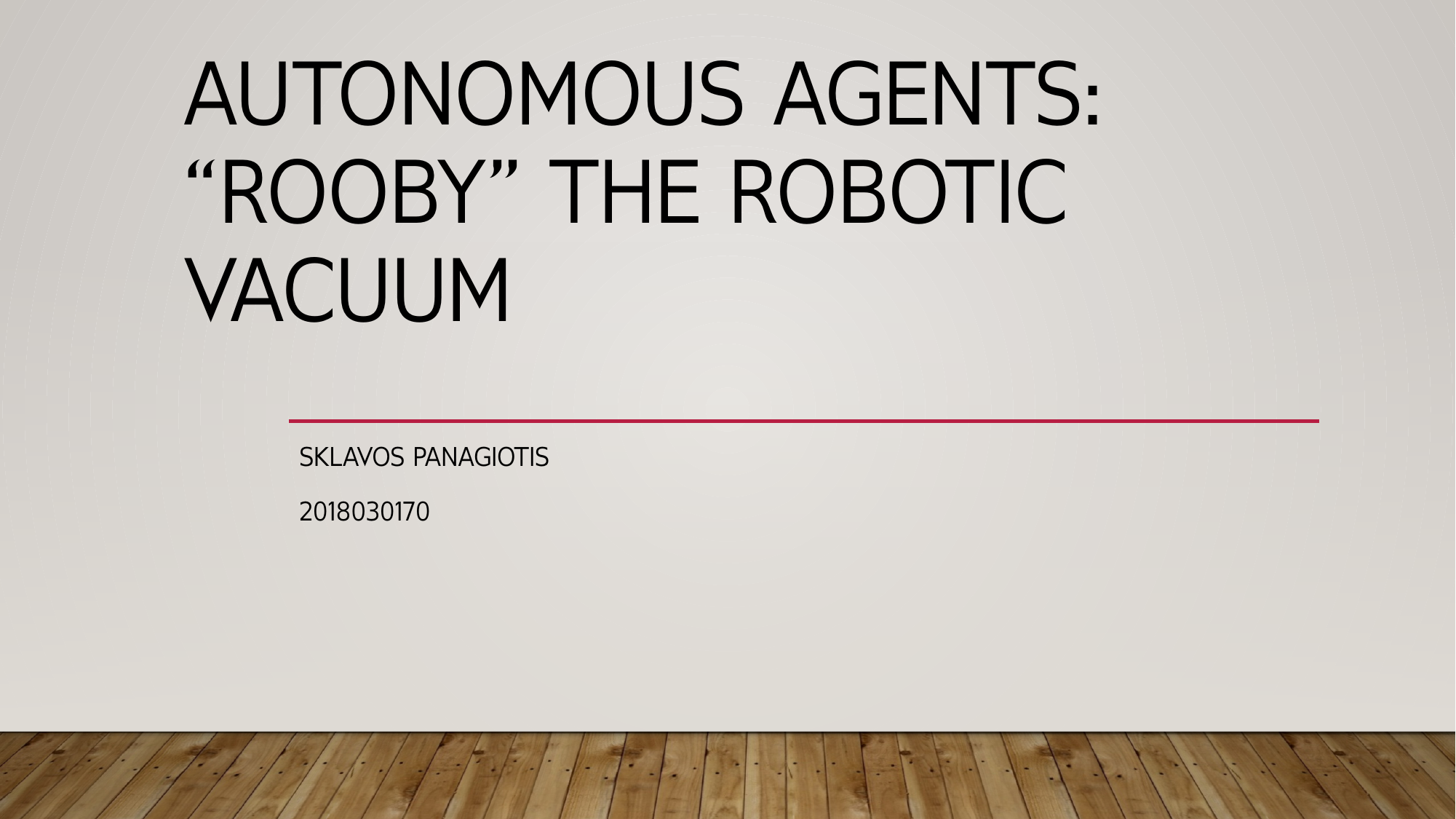

# Autonomous agents: “Rooby” the robotic vacuum
Sklavos Panagiotis
2018030170